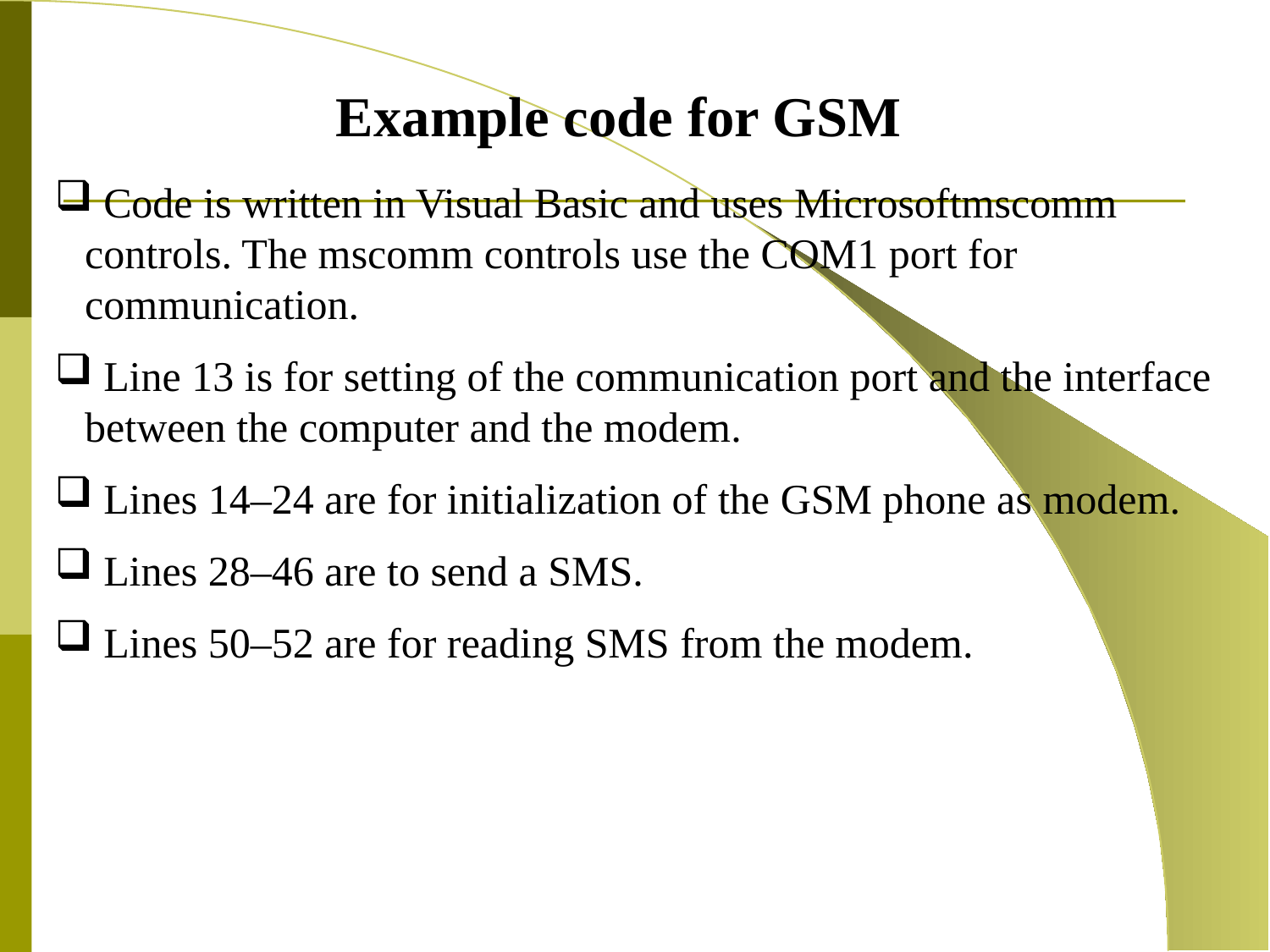

Example code for GSM
 Code is written in Visual Basic and uses Microsoftmscomm controls. The mscomm controls use the COM1 port for communication.
 Line 13 is for setting of the communication port and the interface between the computer and the modem.
 Lines 14–24 are for initialization of the GSM phone as modem.
 Lines 28–46 are to send a SMS.
 Lines 50–52 are for reading SMS from the modem.